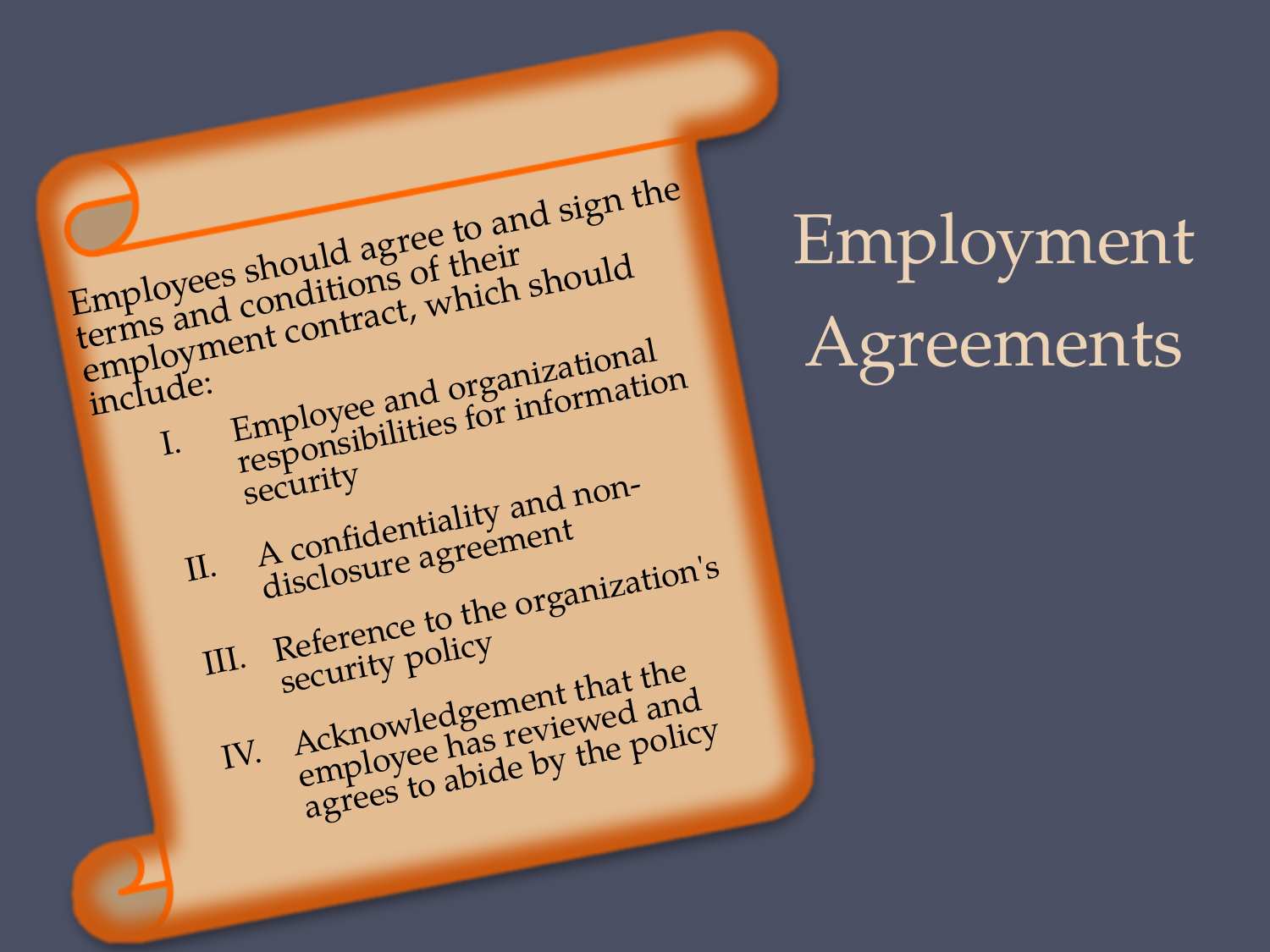

Employees should agree to and sign the terms and conditions of their employment contract, which should include:

Employee and organizational responsibilities for information security
A confidentiality and non-disclosure agreement
Reference to the organization's security policy
Acknowledgement that the employee has reviewed and agrees to abide by the policy
Employment Agreements